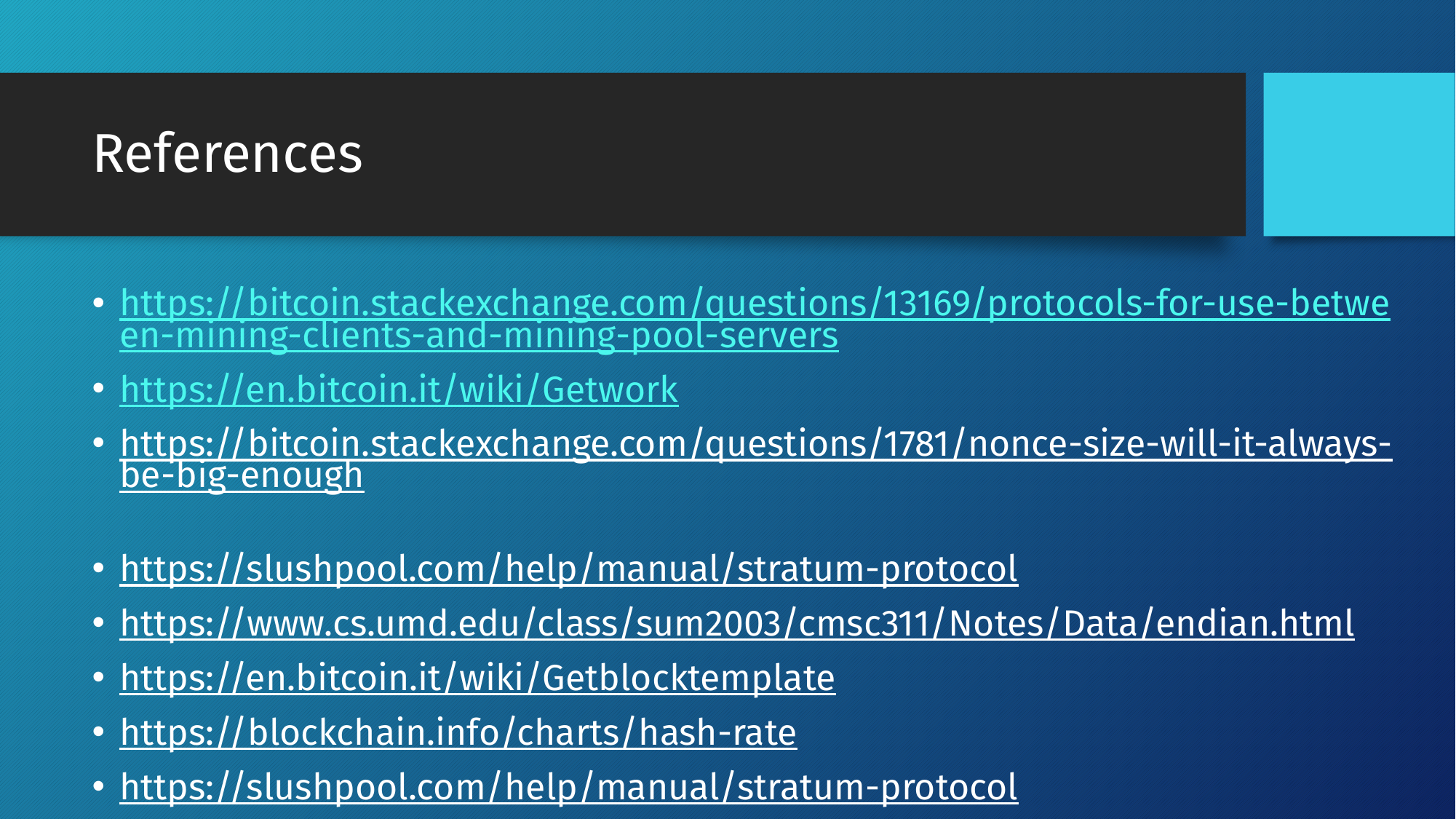

# References
https://bitcoin.stackexchange.com/questions/13169/protocols-for-use-between-mining-clients-and-mining-pool-servers
https://en.bitcoin.it/wiki/Getwork
https://bitcoin.stackexchange.com/questions/1781/nonce-size-will-it-always-be-big-enough
https://slushpool.com/help/manual/stratum-protocol
https://www.cs.umd.edu/class/sum2003/cmsc311/Notes/Data/endian.html
https://en.bitcoin.it/wiki/Getblocktemplate
https://blockchain.info/charts/hash-rate
https://slushpool.com/help/manual/stratum-protocol